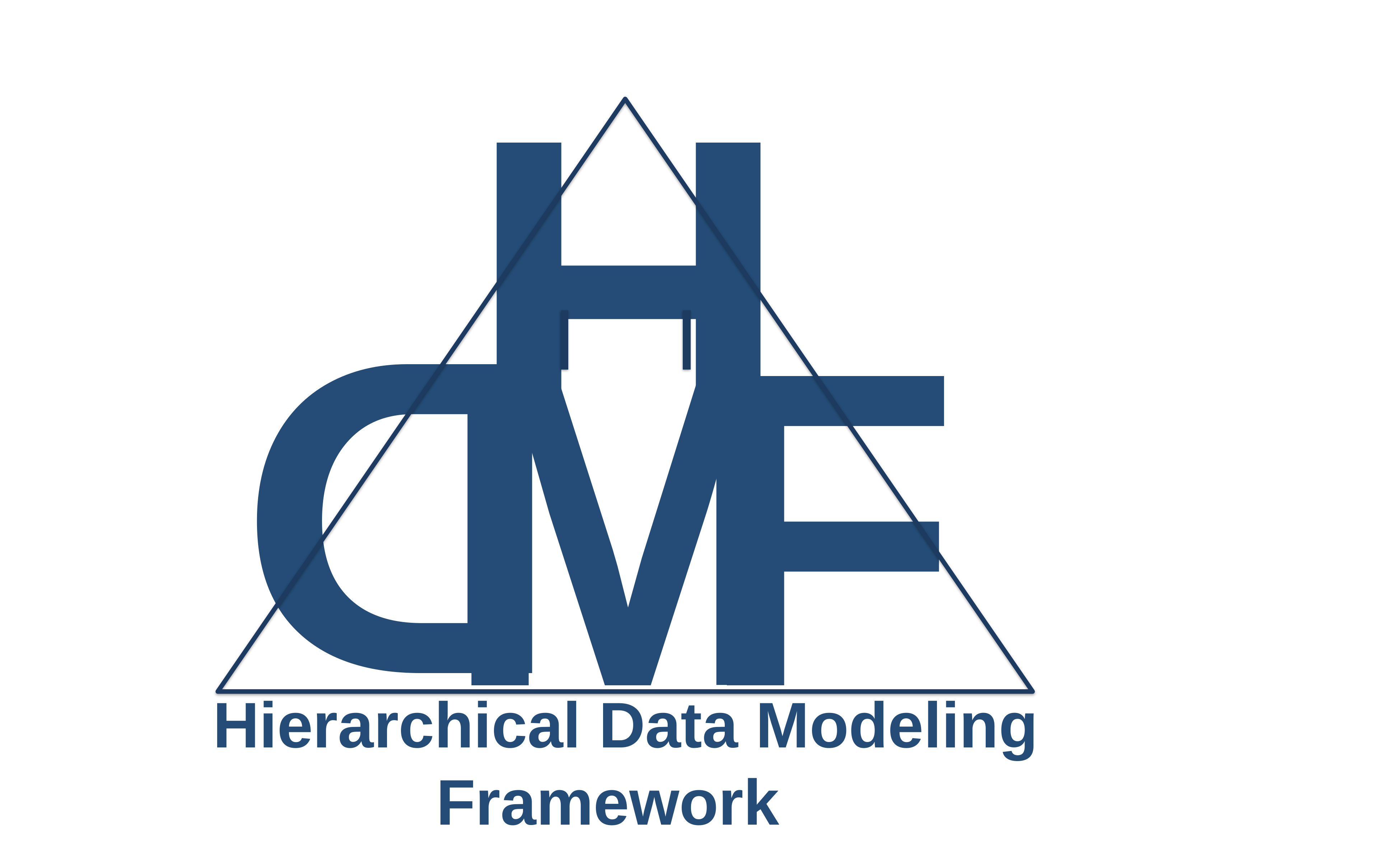

H

F
M
D
Hierarchical Data Modeling
Framework